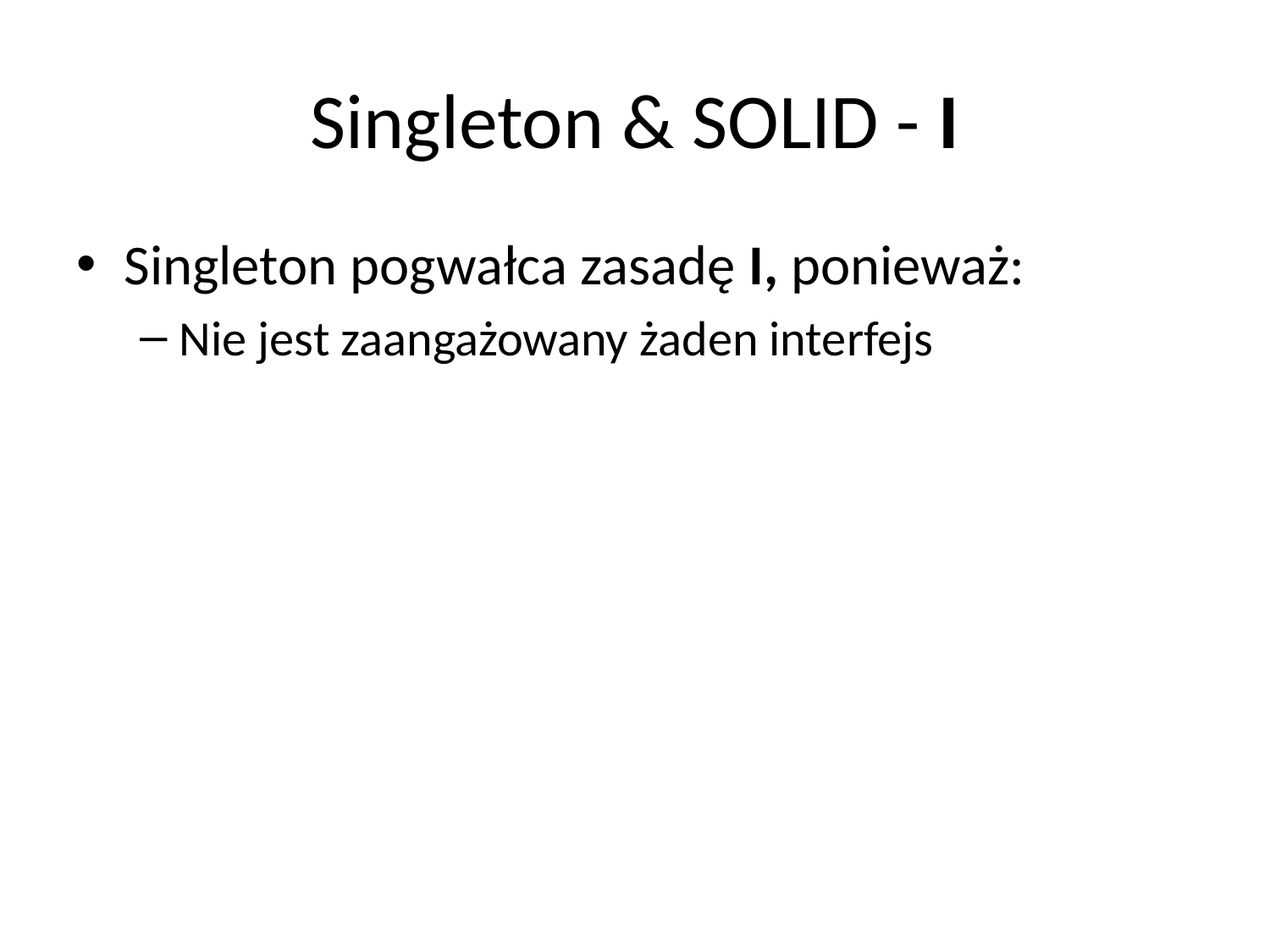

# Singleton & SOLID - I
Singleton pogwałca zasadę I, ponieważ:
Nie jest zaangażowany żaden interfejs